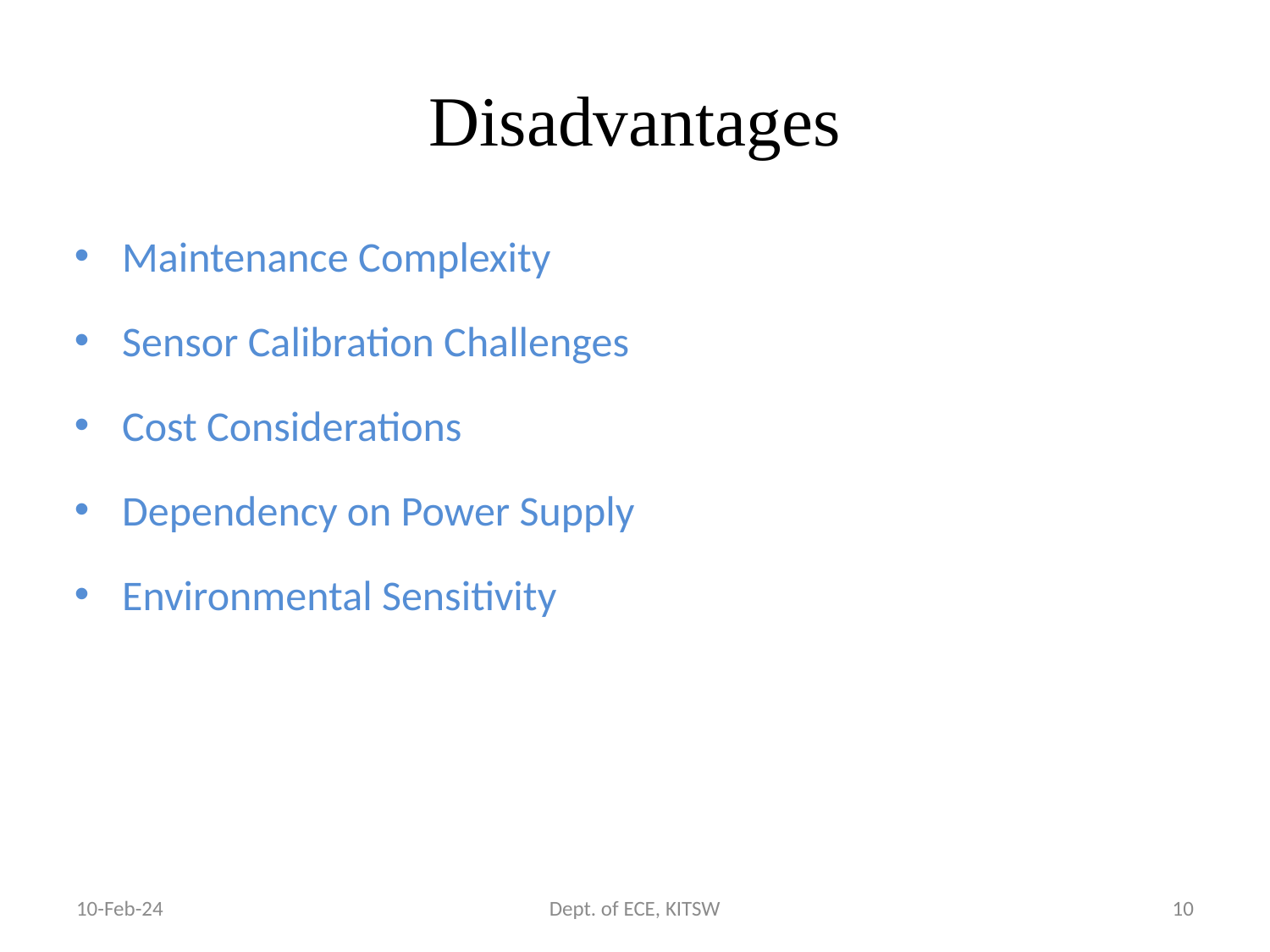

# Disadvantages
Maintenance Complexity
Sensor Calibration Challenges
Cost Considerations
Dependency on Power Supply
Environmental Sensitivity
10-Feb-24
Dept. of ECE, KITSW
10